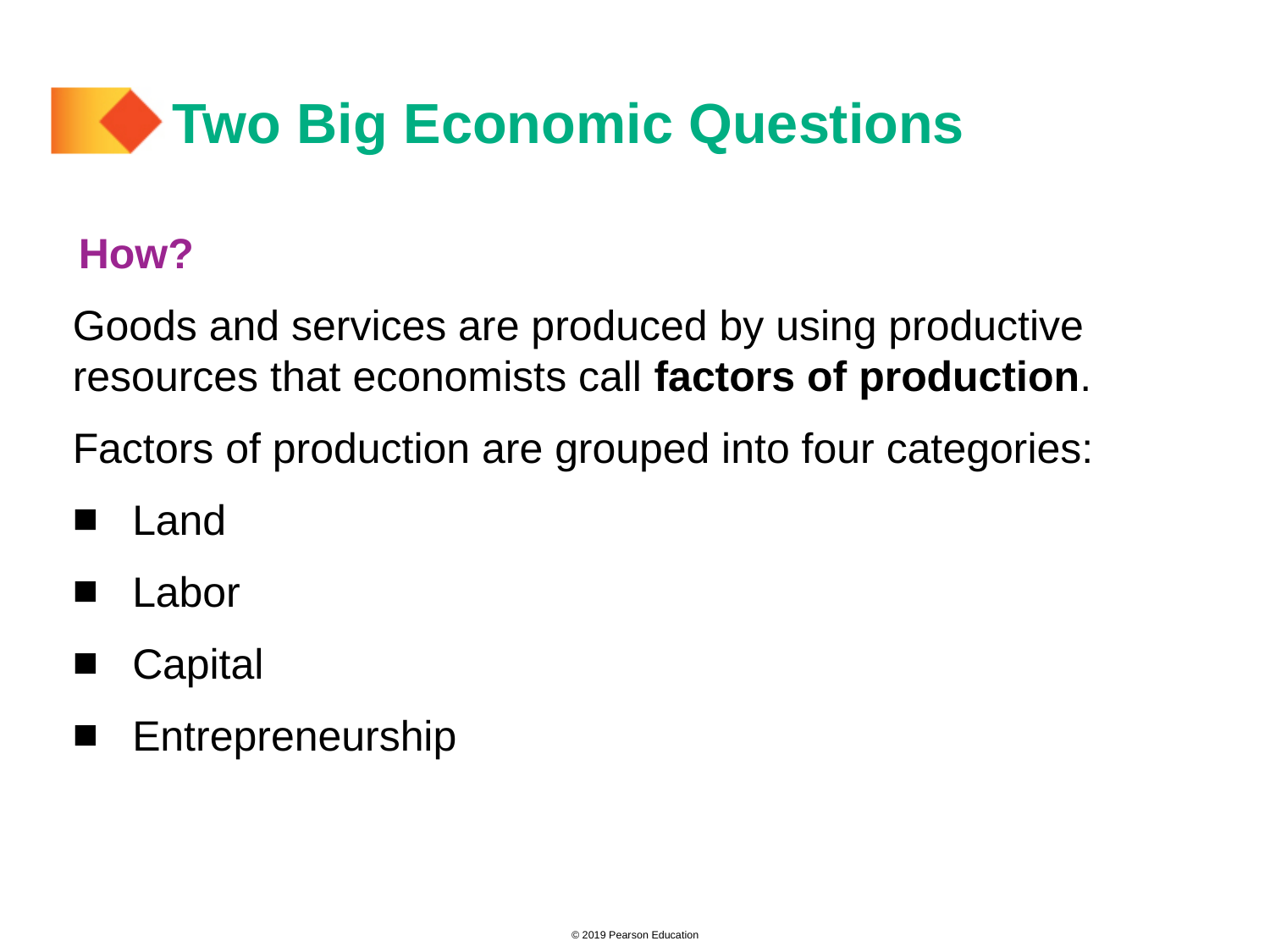

# Two Big Economic Questions
How?
Goods and services are produced by using productive resources that economists call factors of production.
Factors of production are grouped into four categories:
 Land
 Labor
 Capital
 Entrepreneurship